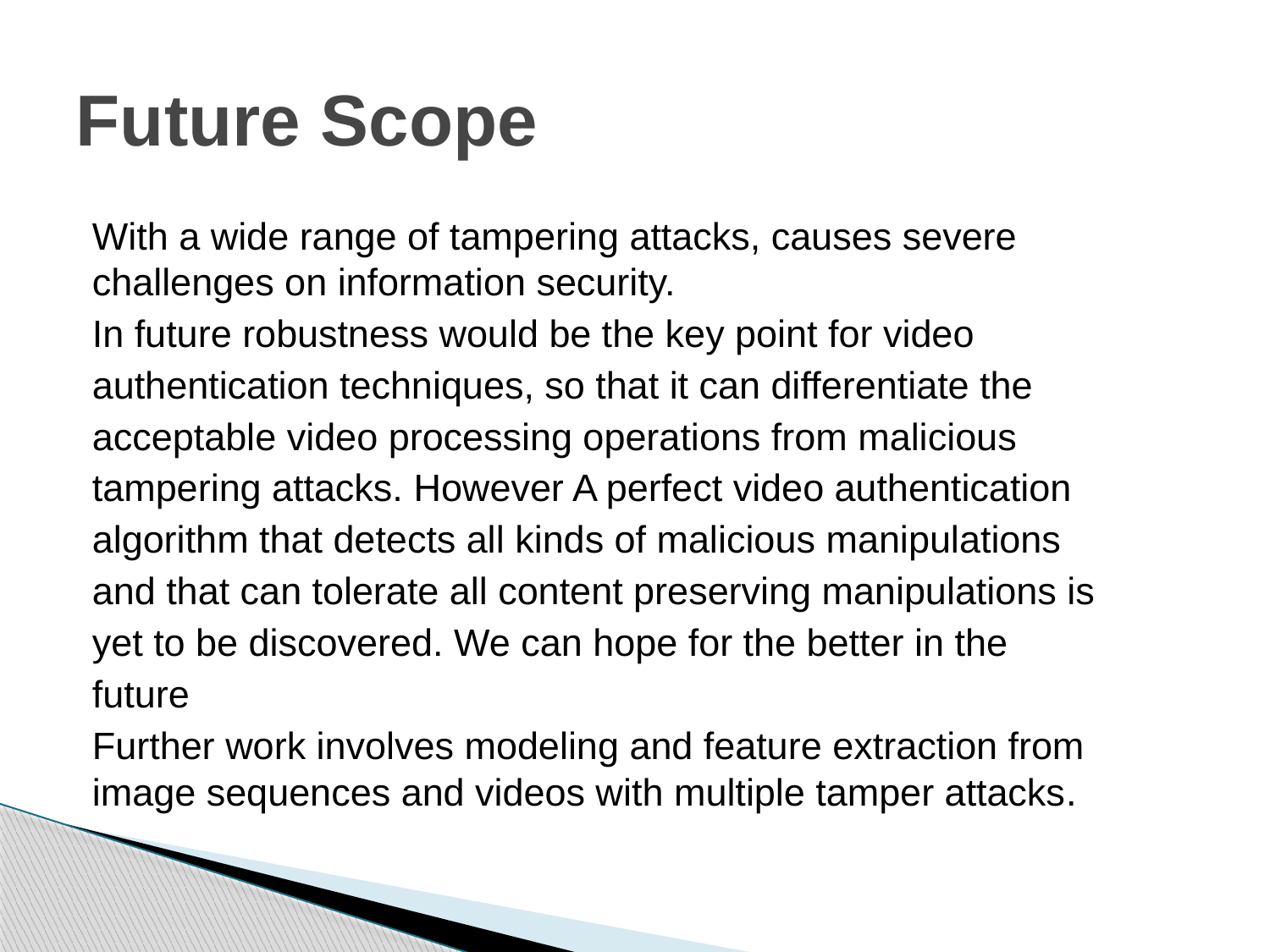

# Future Scope
With a wide range of tampering attacks, causes severe challenges on information security.
In future robustness would be the key point for video
authentication techniques, so that it can differentiate the
acceptable video processing operations from malicious
tampering attacks. However A perfect video authentication
algorithm that detects all kinds of malicious manipulations
and that can tolerate all content preserving manipulations is
yet to be discovered. We can hope for the better in the
future
Further work involves modeling and feature extraction from image sequences and videos with multiple tamper attacks.